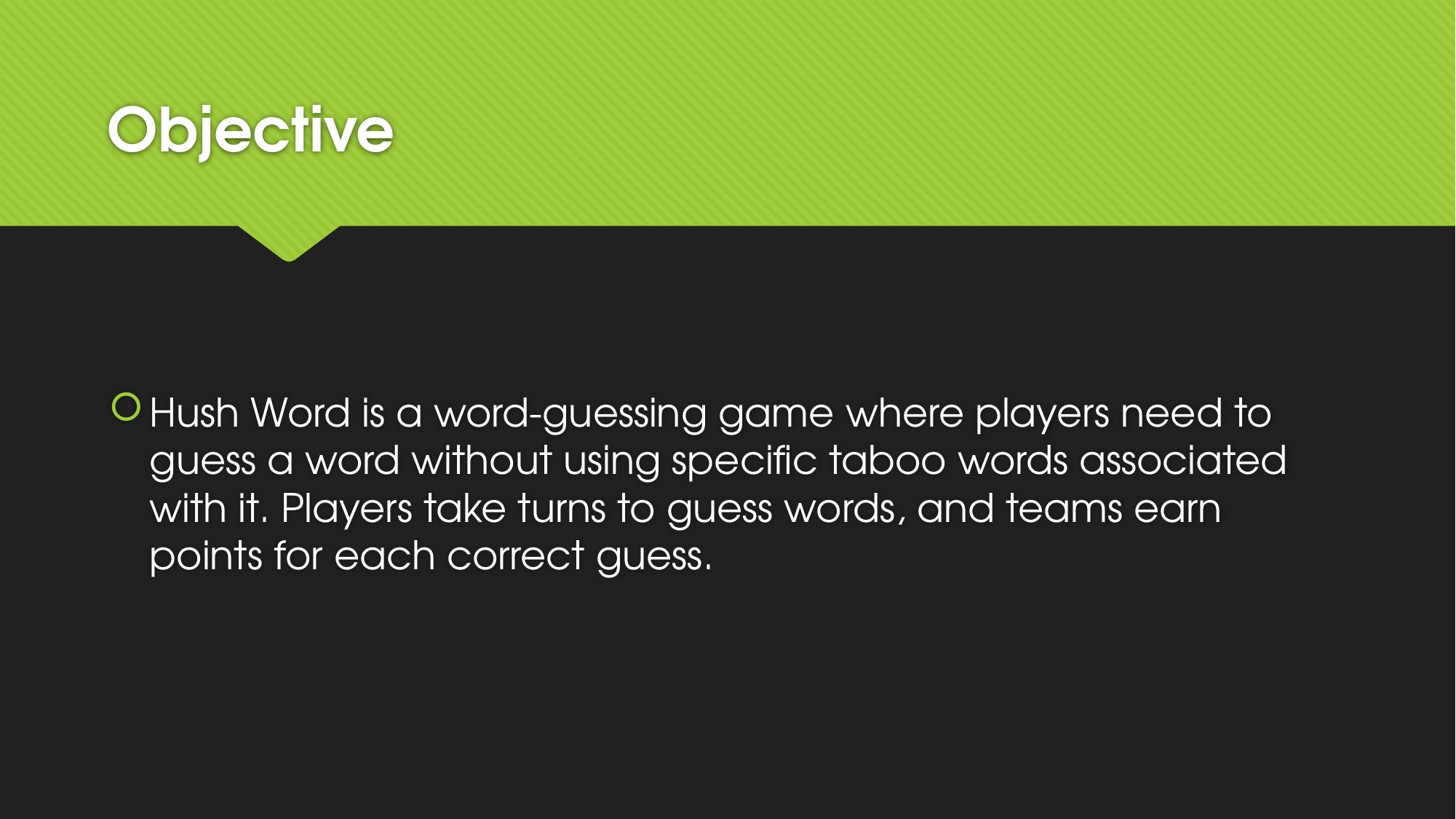

# Objective
Hush Word is a word-guessing game where players need to guess a word without using specific taboo words associated with it. Players take turns to guess words, and teams earn points for each correct guess.